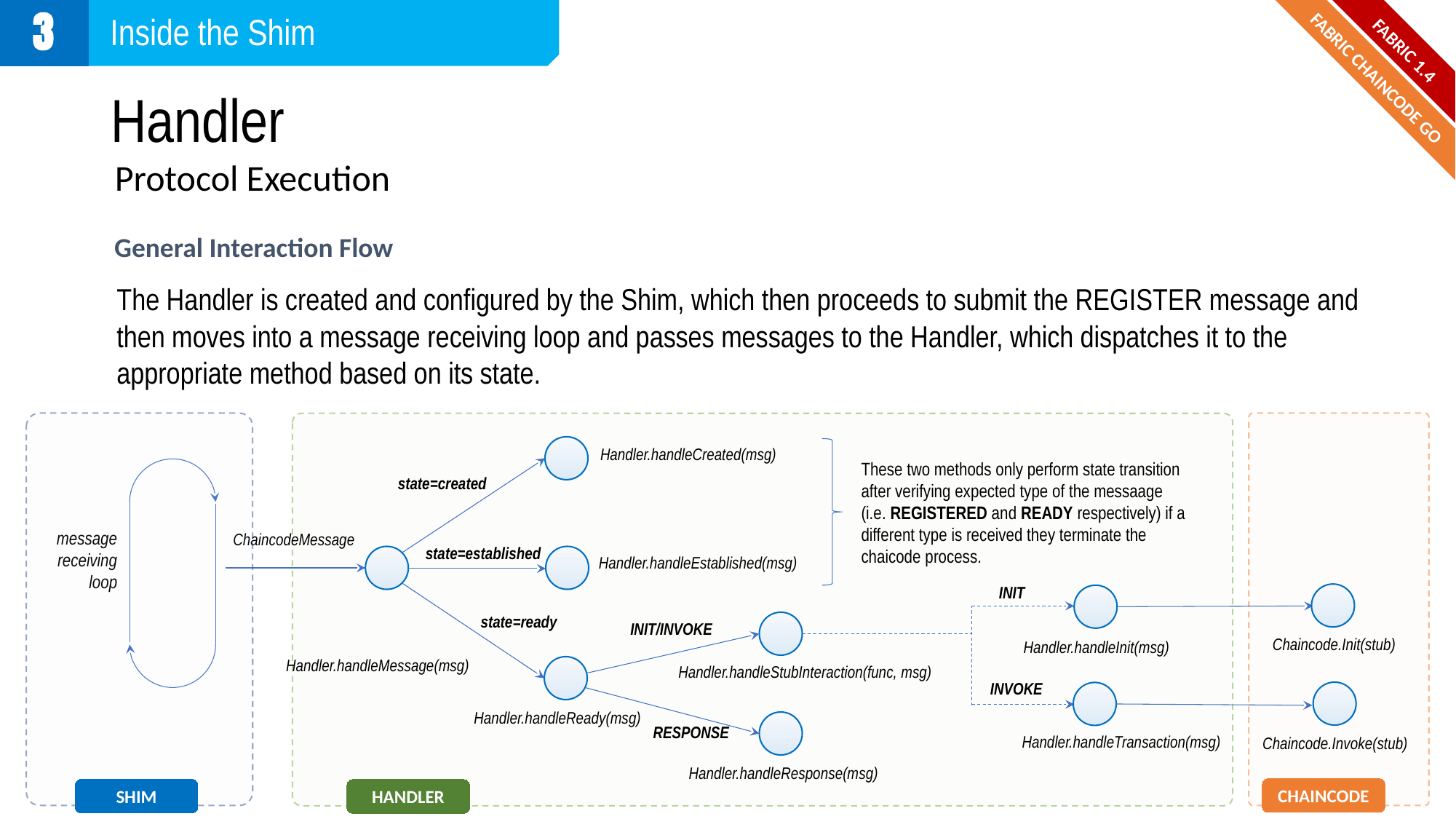

3
Inside the Shim
FABRIC 1.4
# Handler
FABRIC CHAINCODE GO
Protocol Execution
General Interaction Flow
The Handler is created and configured by the Shim, which then proceeds to submit the REGISTER message and then moves into a message receiving loop and passes messages to the Handler, which dispatches it to the appropriate method based on its state.

SHIM

CHAINCODE

HANDLER

Handler.handleCreated(msg)

These two methods only perform state transition after verifying expected type of the messaage (i.e. REGISTERED and READY respectively) if a different type is received they terminate the chaicode process.

state=created
message receiving loop
ChaincodeMessage
state=established

Handler.handleEstablished(msg)
INIT

state=ready

INIT/INVOKE
Chaincode.Init(stub)
Handler.handleInit(msg)
Handler.handleMessage(msg)
Handler.handleStubInteraction(func, msg)

INVOKE

Handler.handleReady(msg)

RESPONSE
Handler.handleTransaction(msg)
Chaincode.Invoke(stub)
Handler.handleResponse(msg)